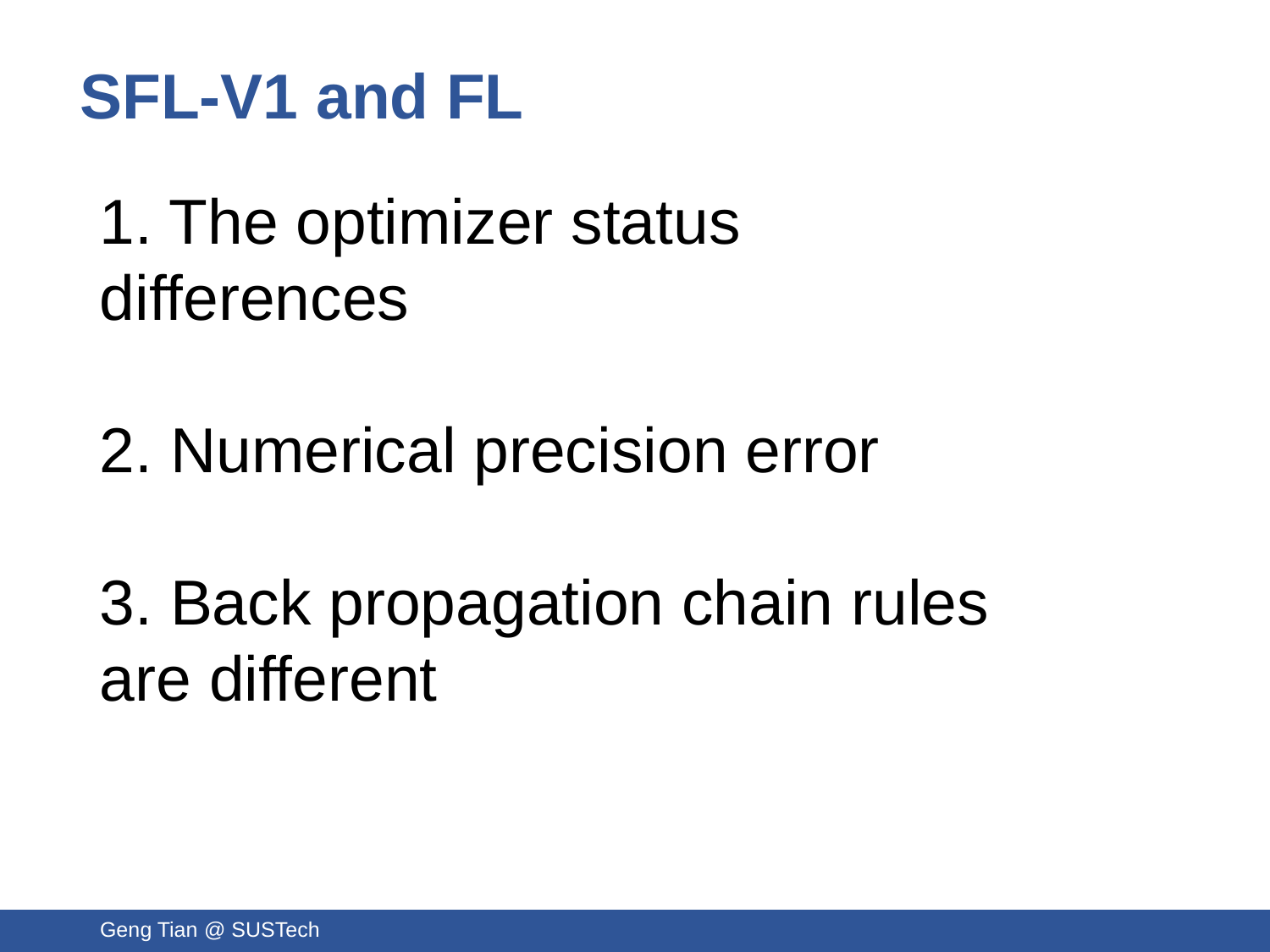

SFL-V1 and FL
1. The optimizer status differences

2. Numerical precision error

3. Back propagation chain rules are different
Geng Tian @ SUSTech
3